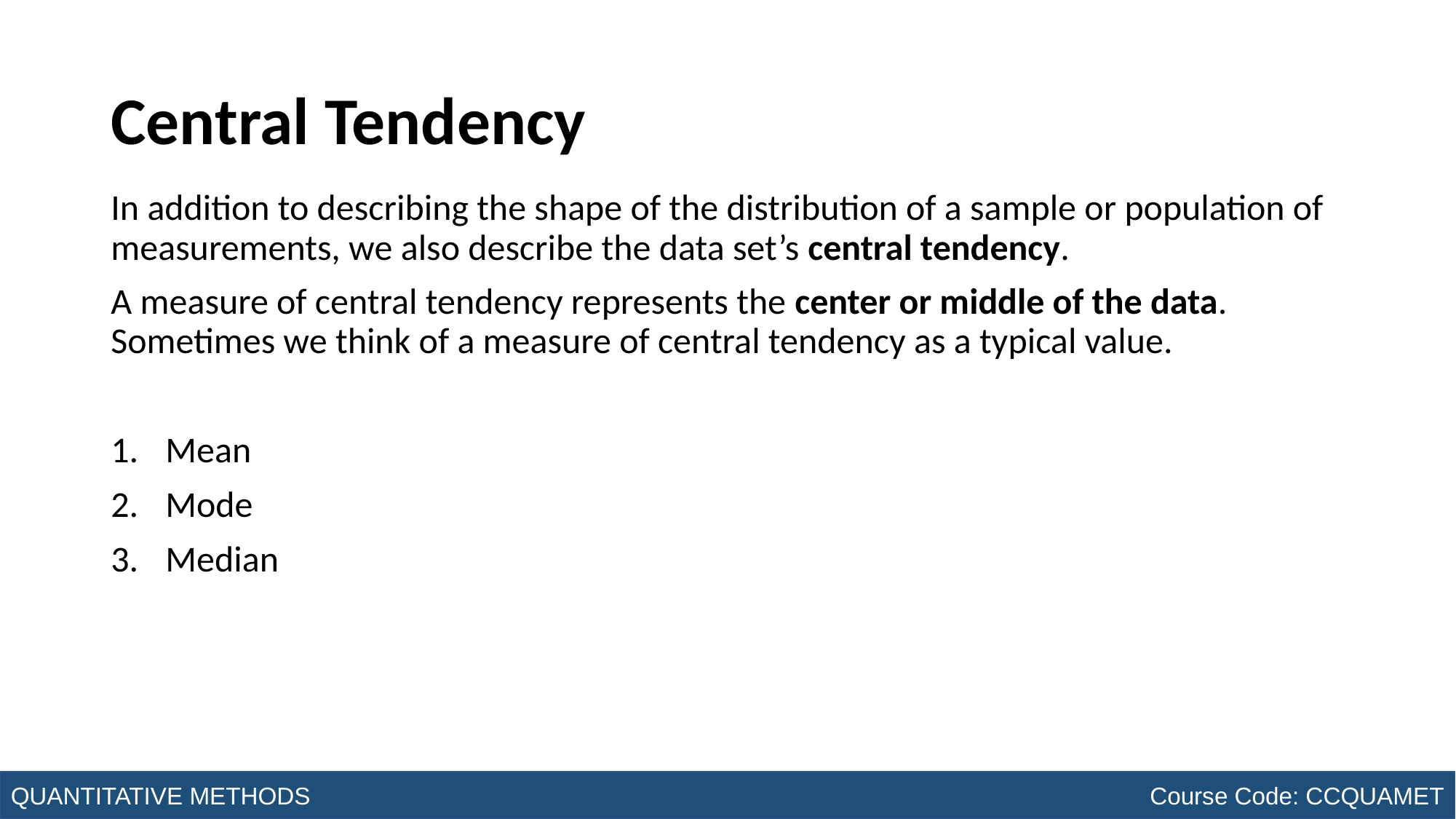

# Central Tendency
In addition to describing the shape of the distribution of a sample or population of measurements, we also describe the data set’s central tendency.
A measure of central tendency represents the center or middle of the data. Sometimes we think of a measure of central tendency as a typical value.

Mean
Mode
Median

Joseph Marvin R. Imperial
QUANTITATIVE METHODS
NU College of Computing and Information Technologies
Course Code: CCQUAMET